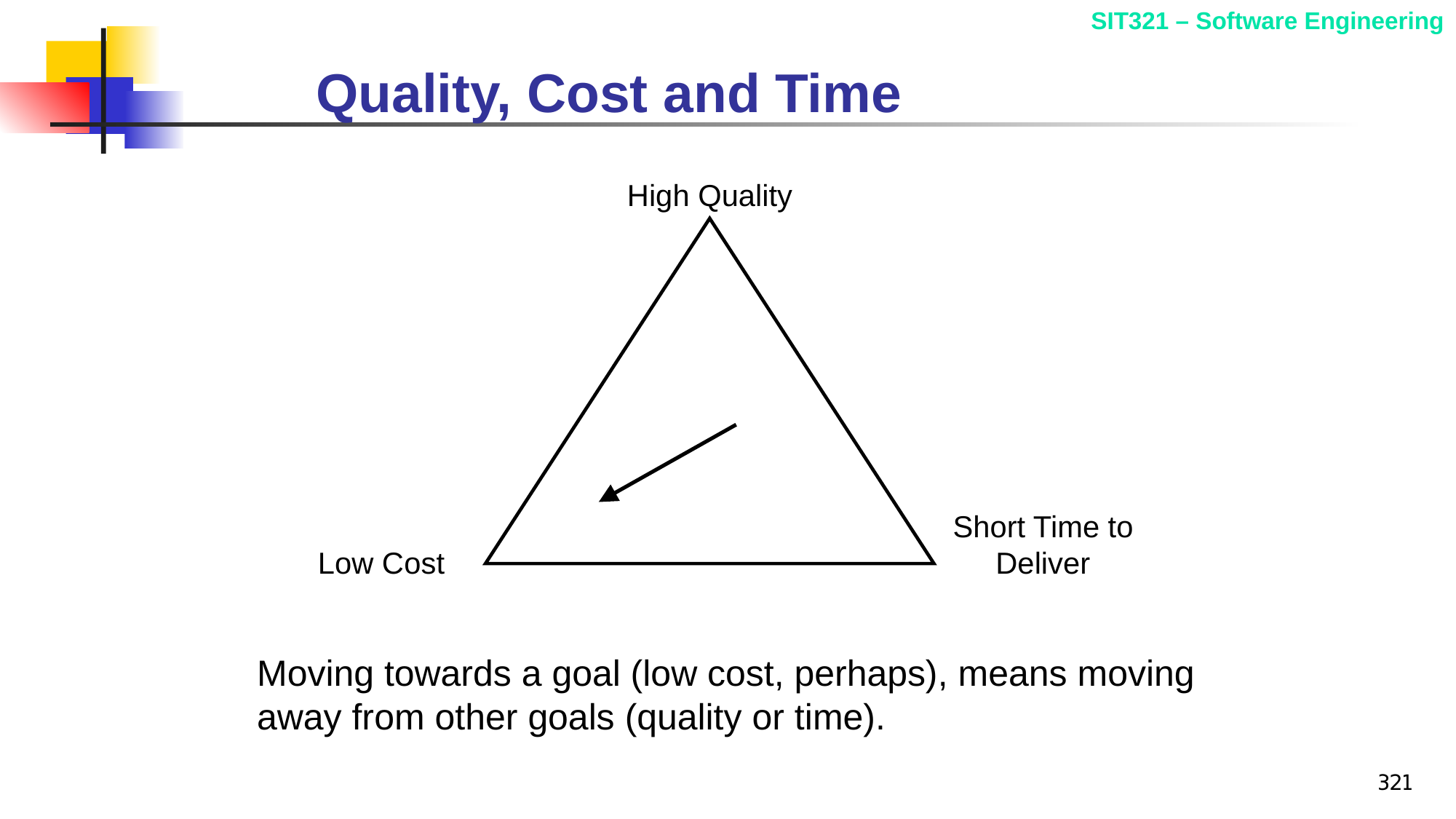

# Quality, Cost and Time
High Quality

Short Time to Deliver
Low Cost
Moving towards a goal (low cost, perhaps), means moving away from other goals (quality or time).
321